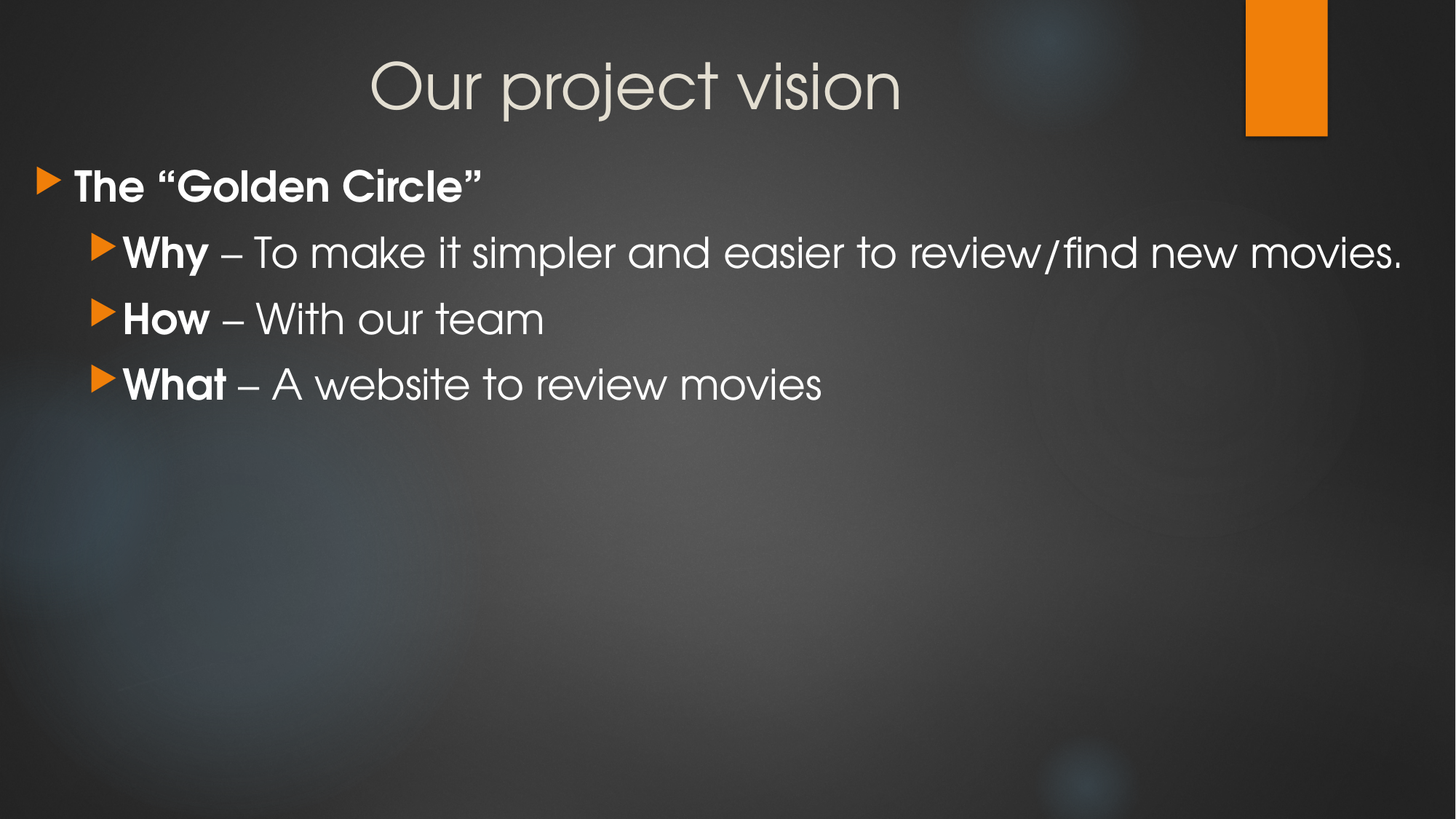

# Our project vision
The “Golden Circle”
Why – To make it simpler and easier to review/find new movies.
How – With our team
What – A website to review movies